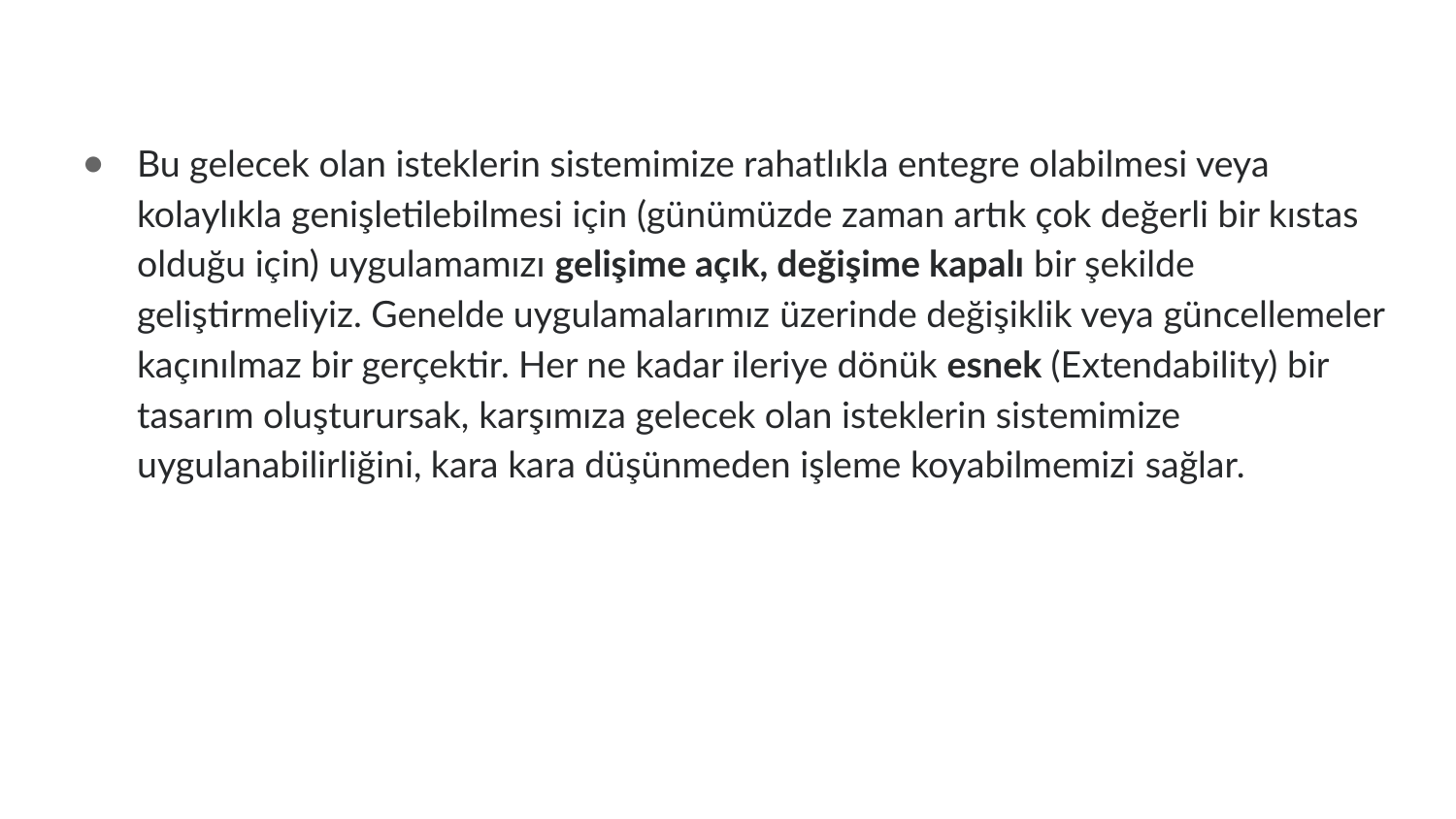

#
Bu gelecek olan isteklerin sistemimize rahatlıkla entegre olabilmesi veya kolaylıkla genişletilebilmesi için (günümüzde zaman artık çok değerli bir kıstas olduğu için) uygulamamızı gelişime açık, değişime kapalı bir şekilde geliştirmeliyiz. Genelde uygulamalarımız üzerinde değişiklik veya güncellemeler kaçınılmaz bir gerçektir. Her ne kadar ileriye dönük esnek (Extendability) bir tasarım oluşturursak, karşımıza gelecek olan isteklerin sistemimize uygulanabilirliğini, kara kara düşünmeden işleme koyabilmemizi sağlar.